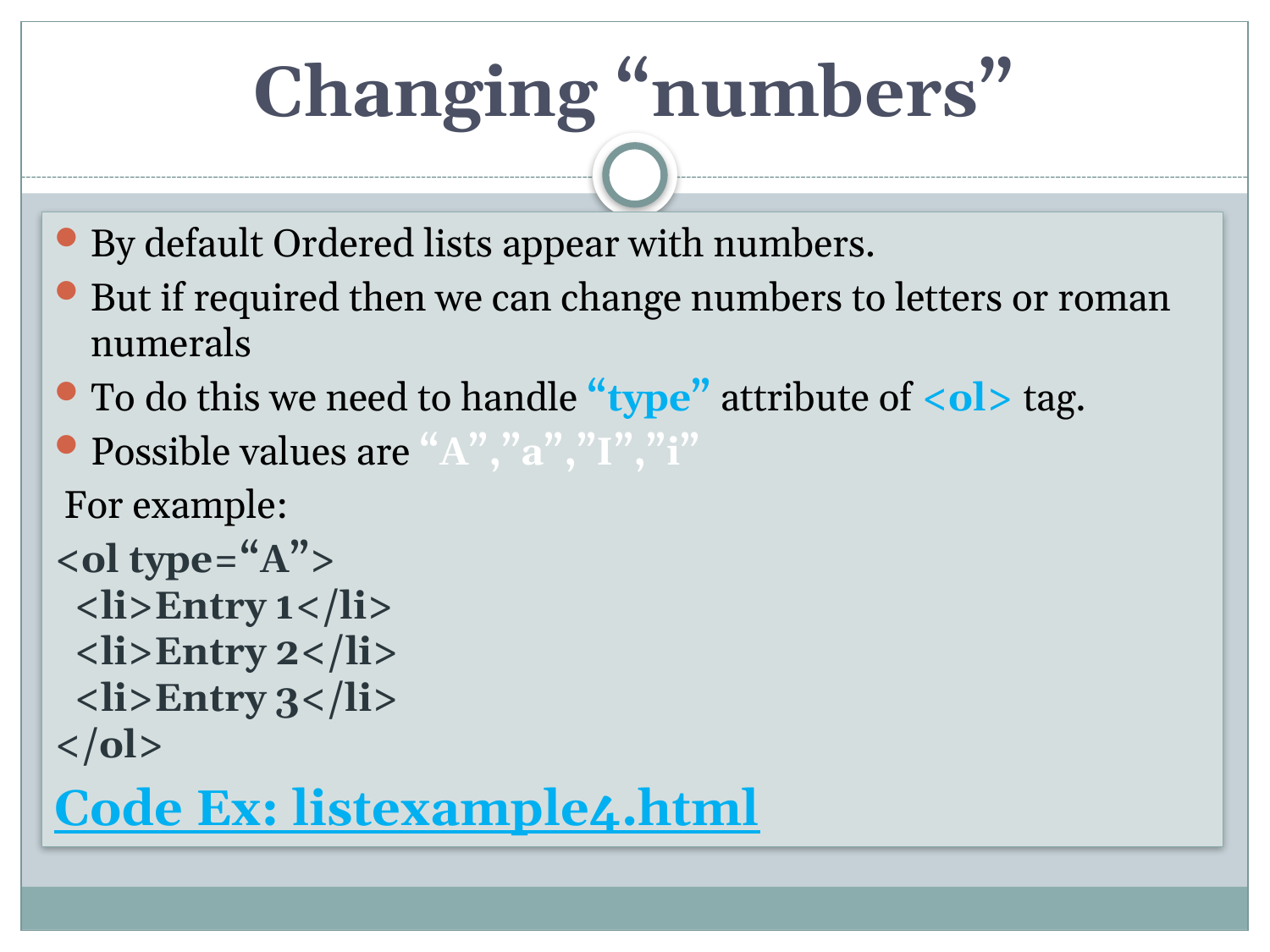

# Changing “numbers”
By default Ordered lists appear with numbers.
But if required then we can change numbers to letters or roman numerals
To do this we need to handle “type” attribute of <ol> tag.
Possible values are “A”,”a”,”I”,”i”
 For example:
<ol type=“A”>
  <li>Entry 1</li>
  <li>Entry 2</li>
  <li>Entry 3</li>
</ol>
Code Ex: listexample4.html